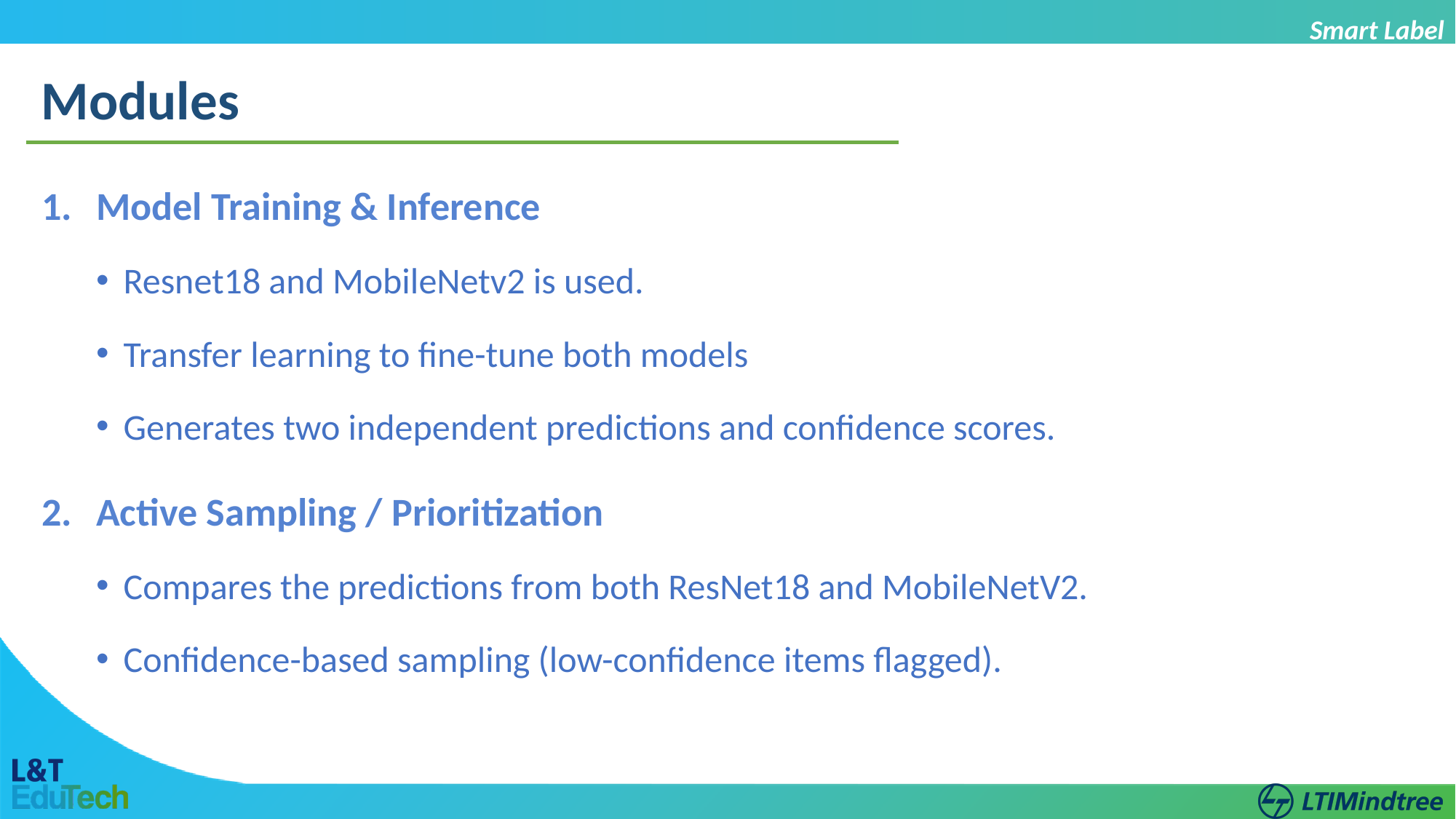

Smart Label

Modules
Model Training & Inference
Resnet18 and MobileNetv2 is used.
Transfer learning to fine-tune both models
Generates two independent predictions and confidence scores.
Active Sampling / Prioritization
Compares the predictions from both ResNet18 and MobileNetV2.
Confidence-based sampling (low-confidence items flagged).